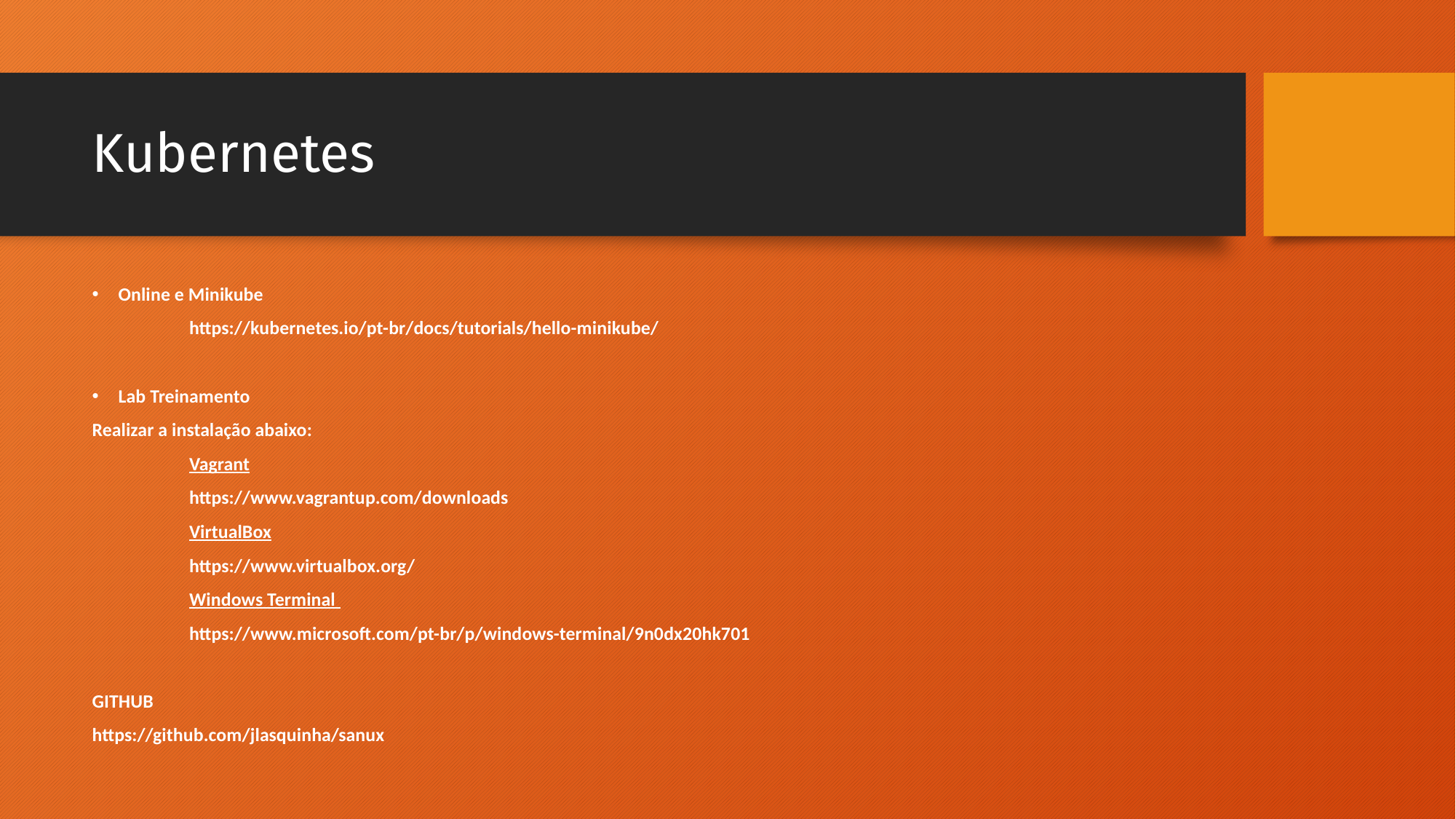

# Kubernetes
Online e Minikube
	https://kubernetes.io/pt-br/docs/tutorials/hello-minikube/

Lab Treinamento
Realizar a instalação abaixo:
	Vagrant
	https://www.vagrantup.com/downloads
	VirtualBox
	https://www.virtualbox.org/
	Windows Terminal
	https://www.microsoft.com/pt-br/p/windows-terminal/9n0dx20hk701

GITHUB
https://github.com/jlasquinha/sanux